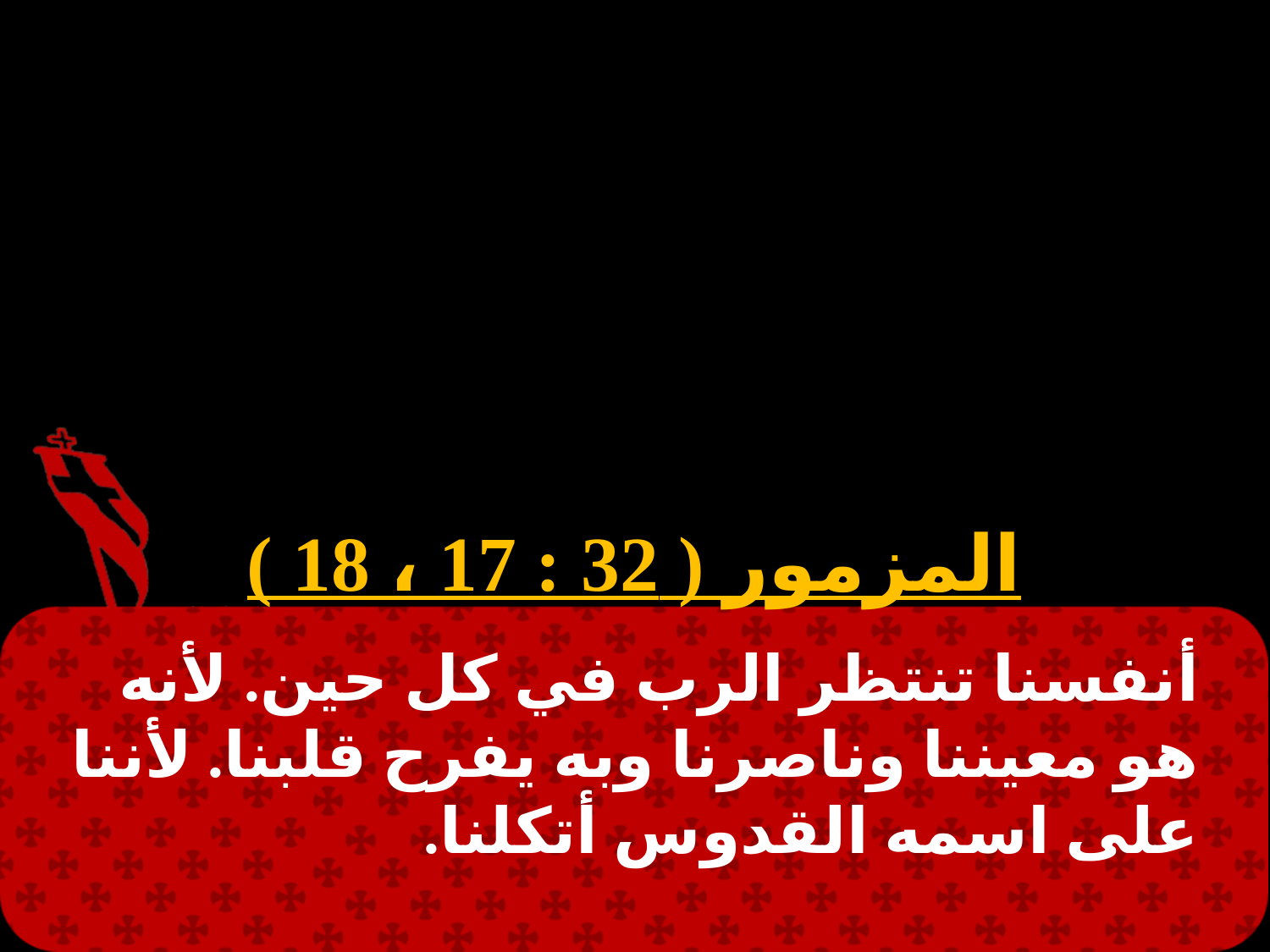

#
المزمور ( 32 : 17 ، 18 )
أنفسنا تنتظر الرب في كل حين. لأنه هو معيننا وناصرنا وبه يفرح قلبنا. لأننا على اسمه القدوس أتكلنا.